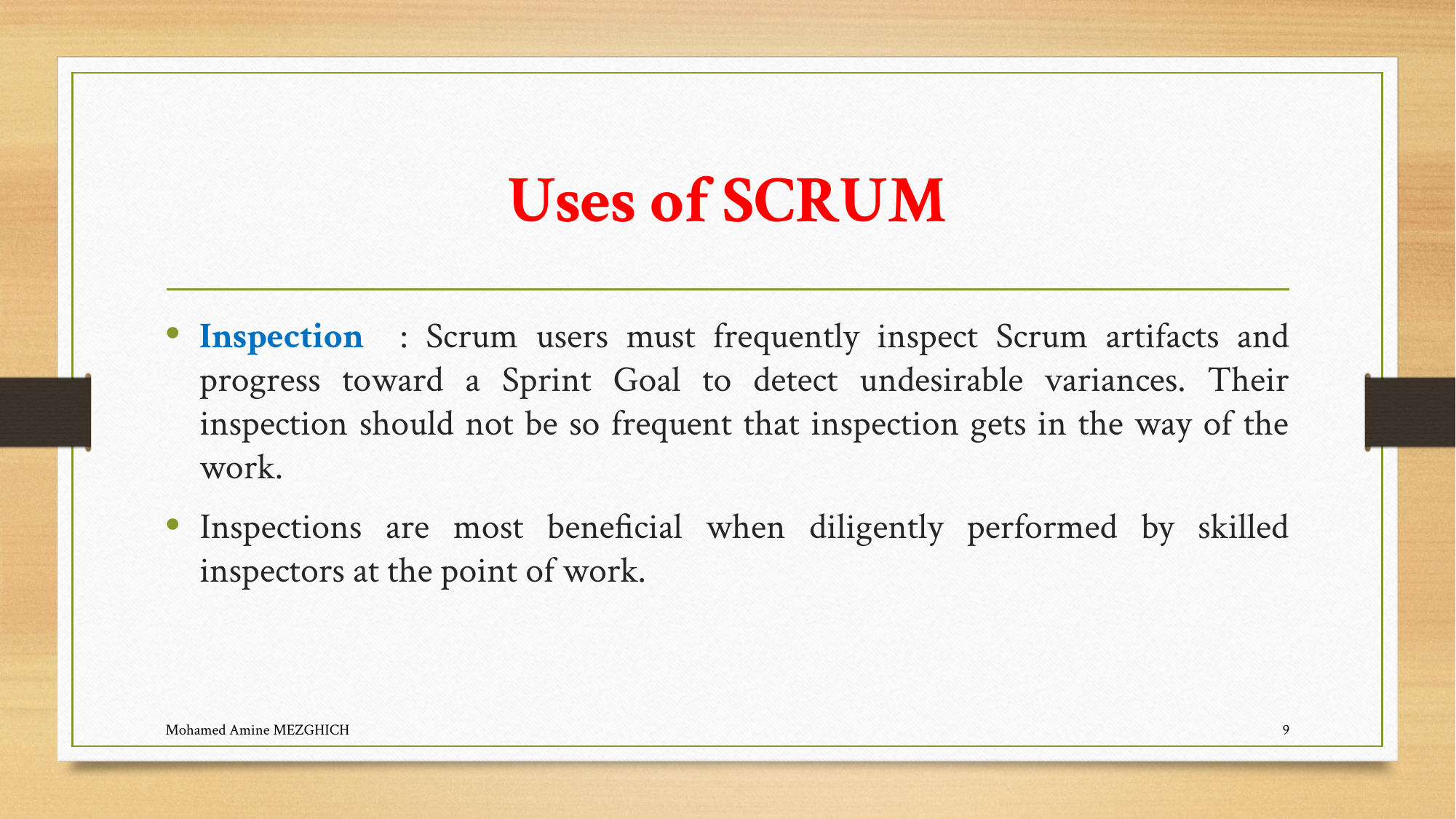

# Uses of SCRUM
Inspection  : Scrum users must frequently inspect Scrum artifacts and progress toward a Sprint Goal to detect undesirable variances. Their inspection should not be so frequent that inspection gets in the way of the work.
Inspections are most beneficial when diligently performed by skilled inspectors at the point of work.
Mohamed Amine MEZGHICH
9